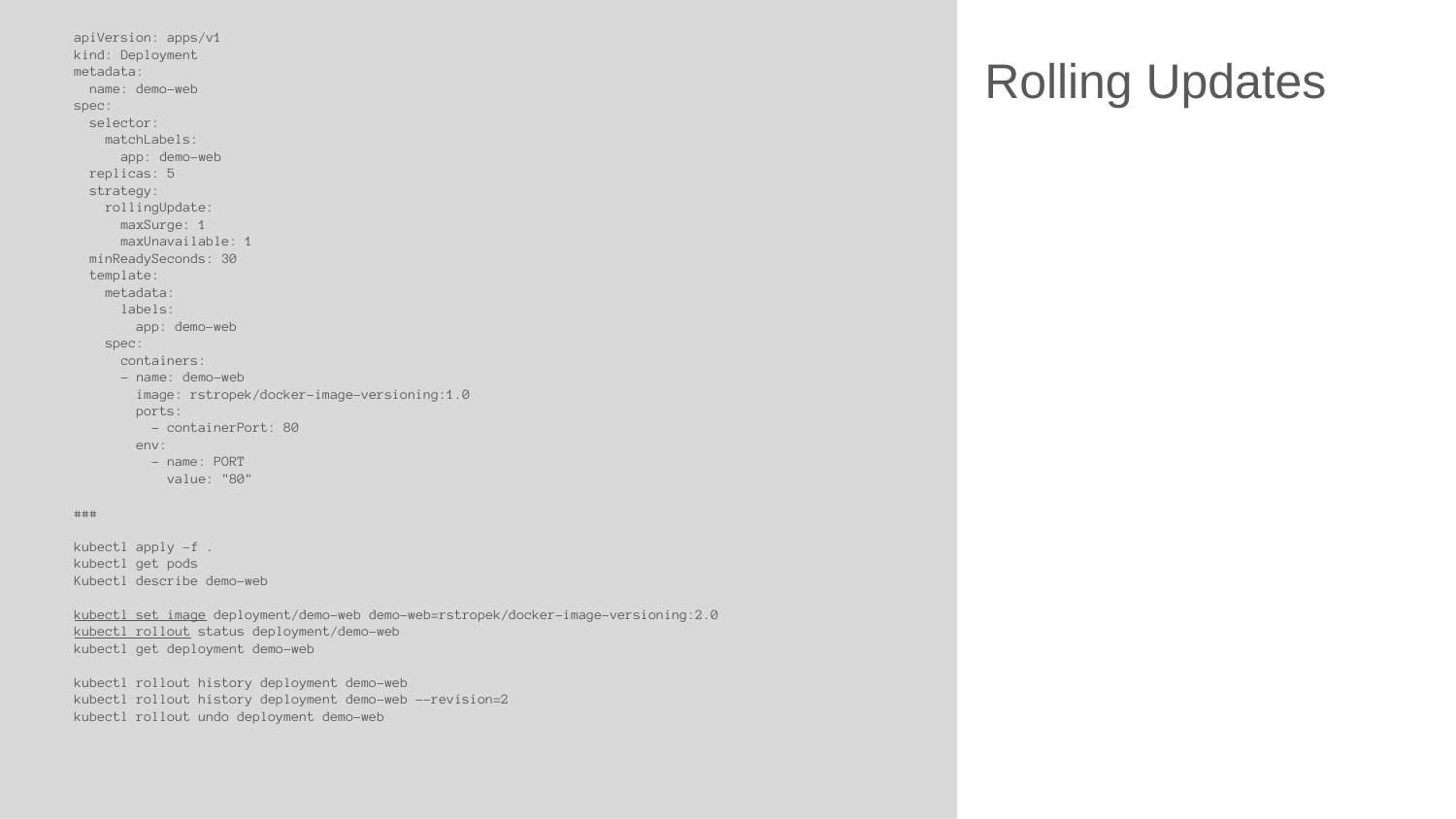

apiVersion: apps/v1
kind: Deployment
metadata:
  name: demo-web
spec:
  selector:
    matchLabels:
      app: demo-web
  replicas: 5
  strategy:
    rollingUpdate:
      maxSurge: 1
      maxUnavailable: 1
  minReadySeconds: 30
  template:
    metadata:
      labels:
        app: demo-web
    spec:
      containers:
      - name: demo-web
        image: rstropek/docker-image-versioning:1.0
        ports:
          - containerPort: 80
        env:
          - name: PORT
            value: "80"

###

kubectl apply –f .
kubectl get pods
Kubectl describe demo-web

kubectl set image deployment/demo-web demo-web=rstropek/docker-image-versioning:2.0
kubectl rollout status deployment/demo-web
kubectl get deployment demo-web

kubectl rollout history deployment demo-web
kubectl rollout history deployment demo-web --revision=2
kubectl rollout undo deployment demo-web
# Rolling Updates